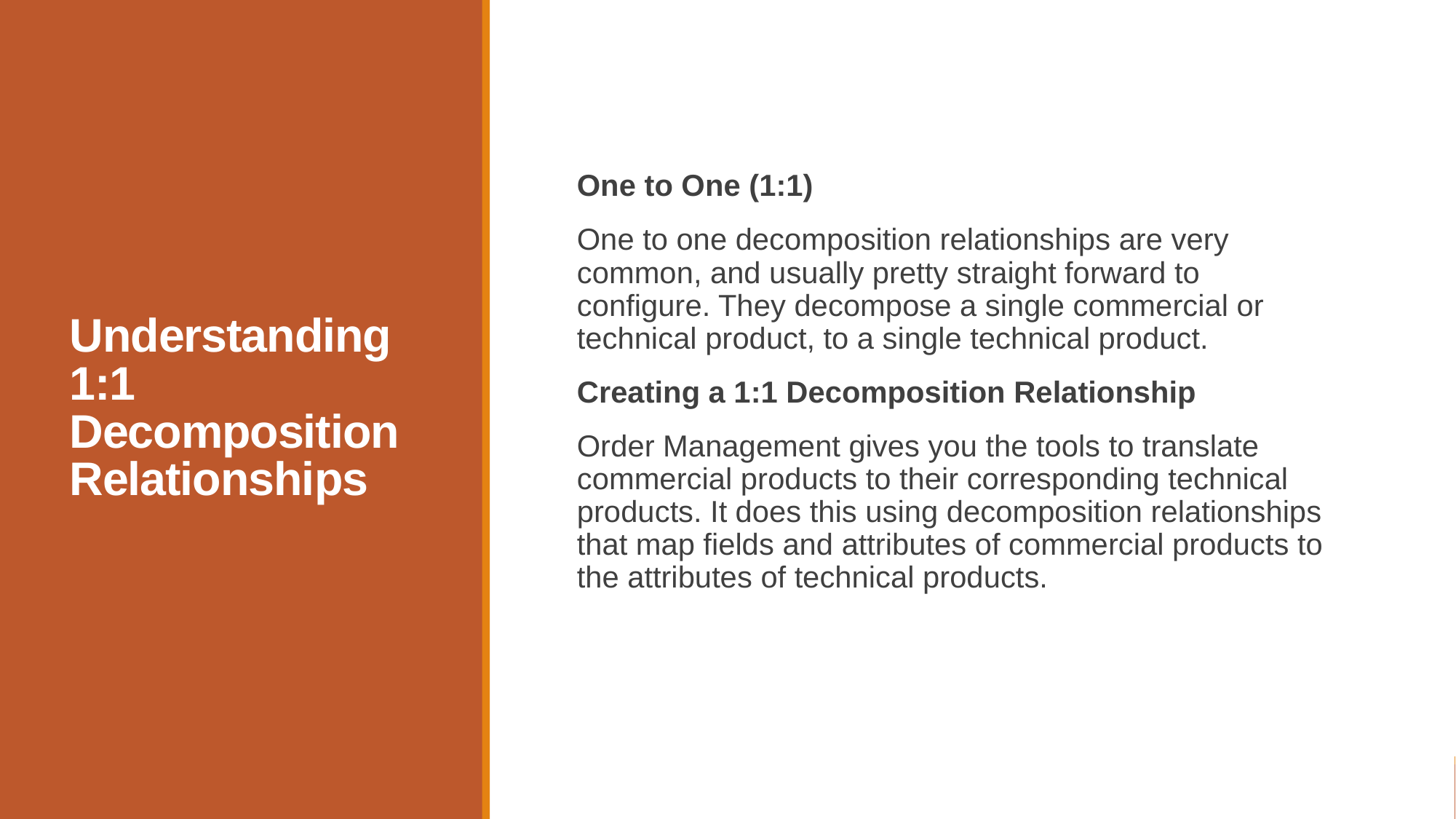

# Understanding 1:1 Decomposition Relationships
One to One (1:1)
One to one decomposition relationships are very common, and usually pretty straight forward to configure. They decompose a single commercial or technical product, to a single technical product.
Creating a 1:1 Decomposition Relationship
Order Management gives you the tools to translate commercial products to their corresponding technical products. It does this using decomposition relationships that map fields and attributes of commercial products to the attributes of technical products.